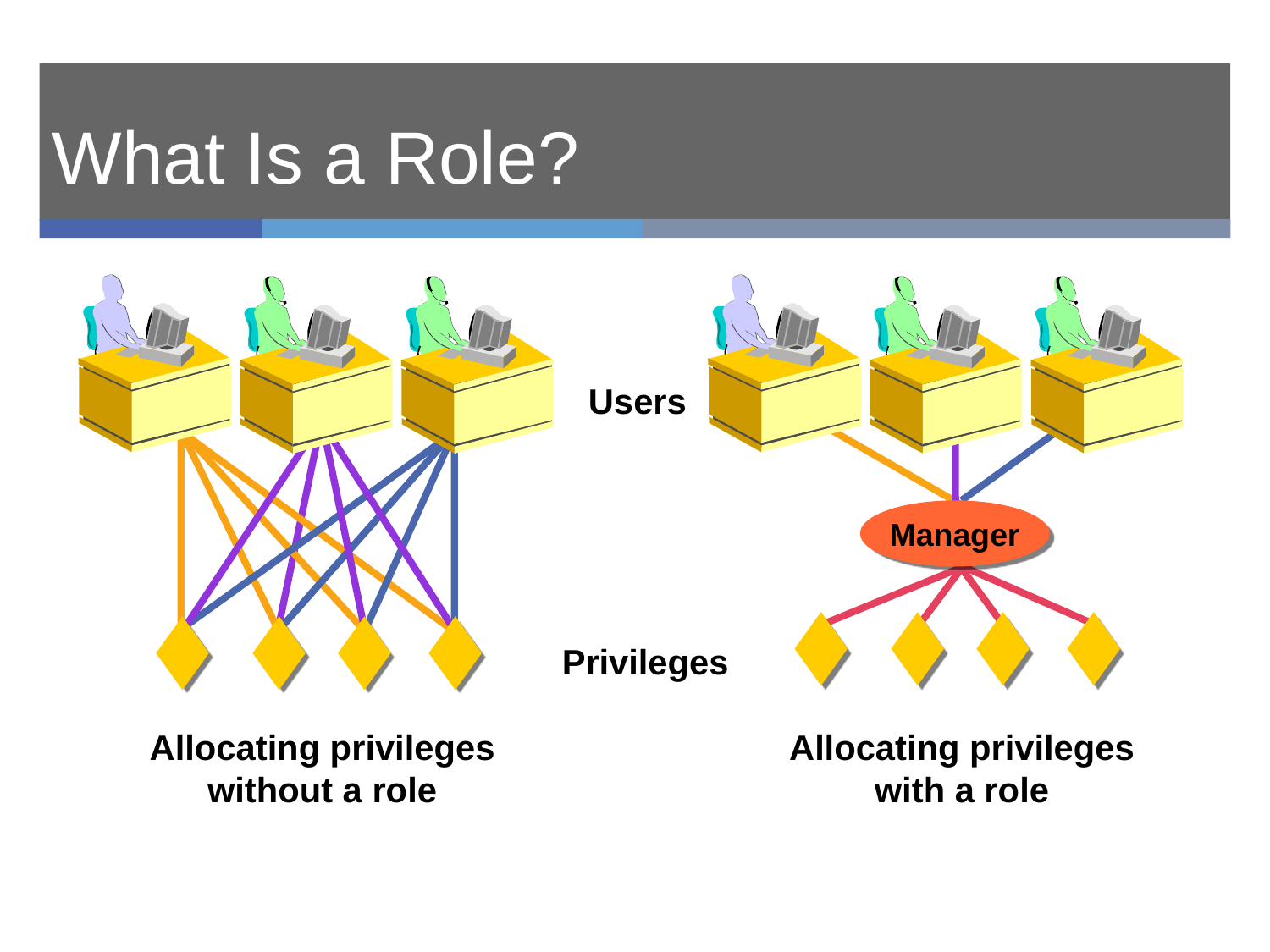

# What Is a Role?

Users

Manager

Privileges
Allocating privileges
without a role
Allocating privileges
with a role